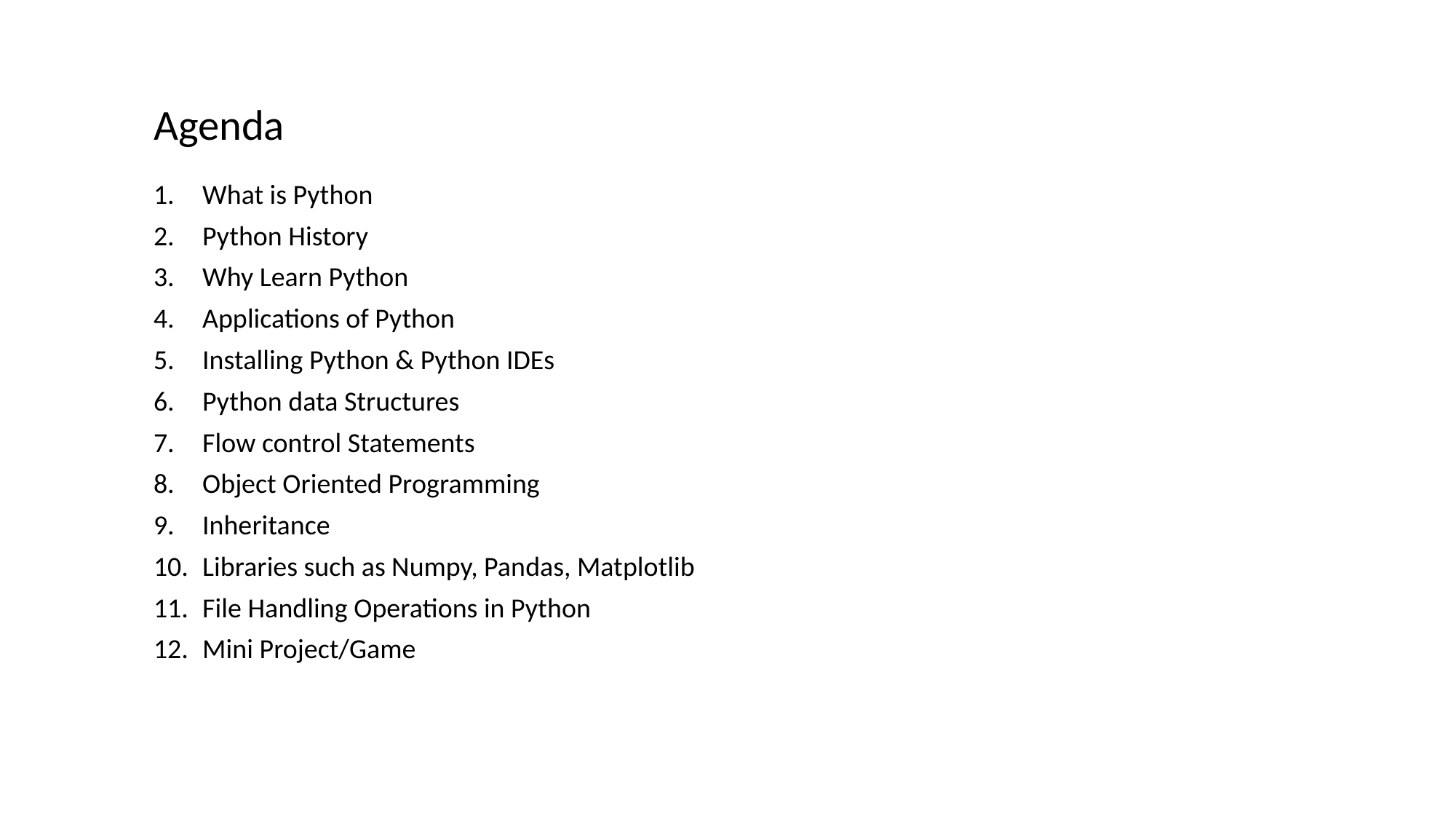

# Agenda
What is Python
Python History
Why Learn Python
Applications of Python
Installing Python & Python IDEs
Python data Structures
Flow control Statements
Object Oriented Programming
Inheritance
Libraries such as Numpy, Pandas, Matplotlib
File Handling Operations in Python
Mini Project/Game